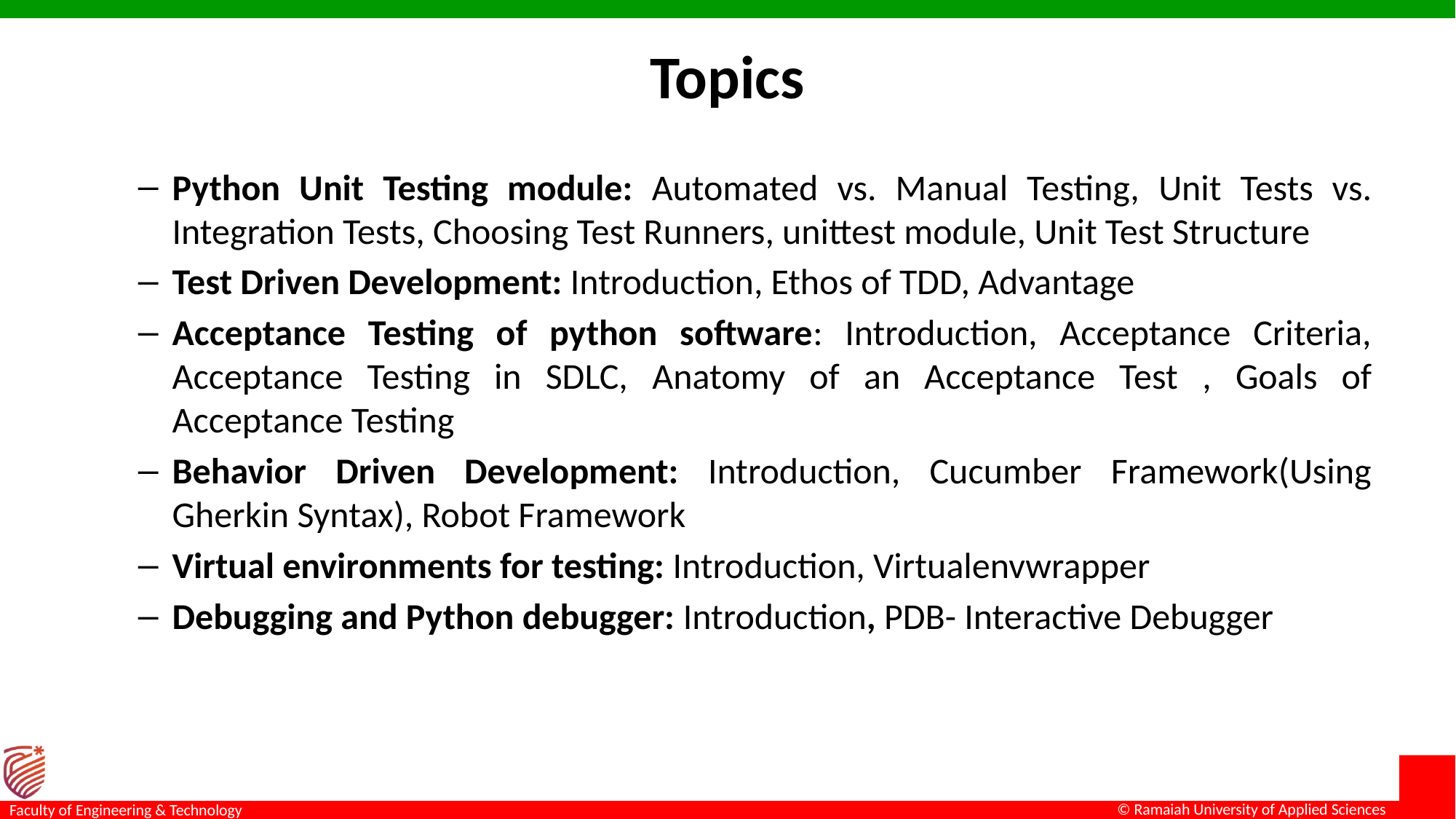

# Topics

Python Unit Testing module: Automated vs. Manual Testing, Unit Tests vs. Integration Tests, Choosing Test Runners, unittest module, Unit Test Structure
Test Driven Development: Introduction, Ethos of TDD, Advantage
Acceptance Testing of python software: Introduction, Acceptance Criteria, Acceptance Testing in SDLC, Anatomy of an Acceptance Test , Goals of Acceptance Testing
Behavior Driven Development: Introduction, Cucumber Framework(Using Gherkin Syntax), Robot Framework
Virtual environments for testing: Introduction, Virtualenvwrapper
Debugging and Python debugger: Introduction, PDB- Interactive Debugger